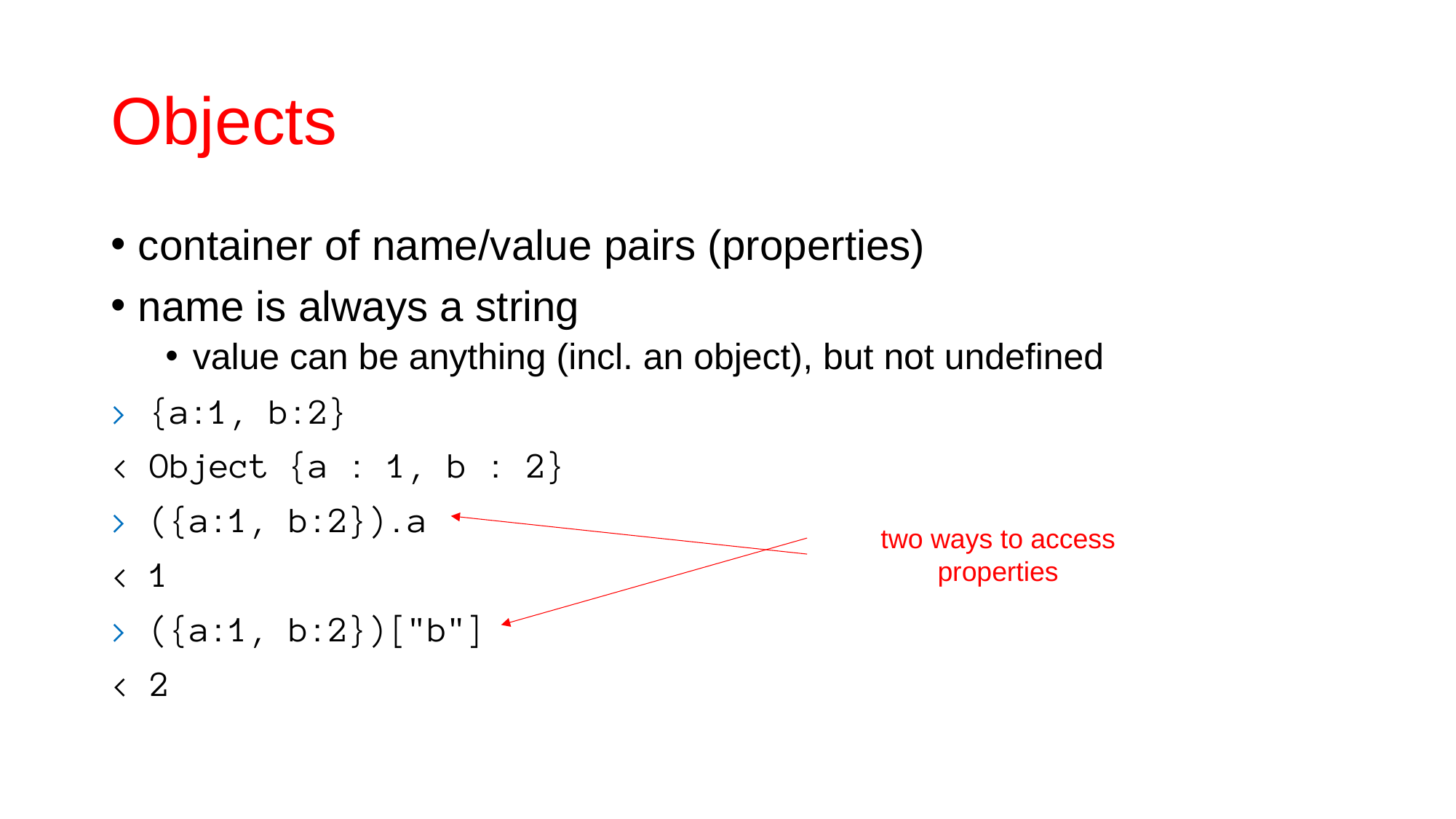

# Objects
container of name/value pairs (properties)
name is always a string
value can be anything (incl. an object), but not undefined
> {a:1, b:2}
< Object {a : 1, b : 2}
> ({a:1, b:2}).a
< 1
> ({a:1, b:2})["b"]
< 2

two ways to access properties